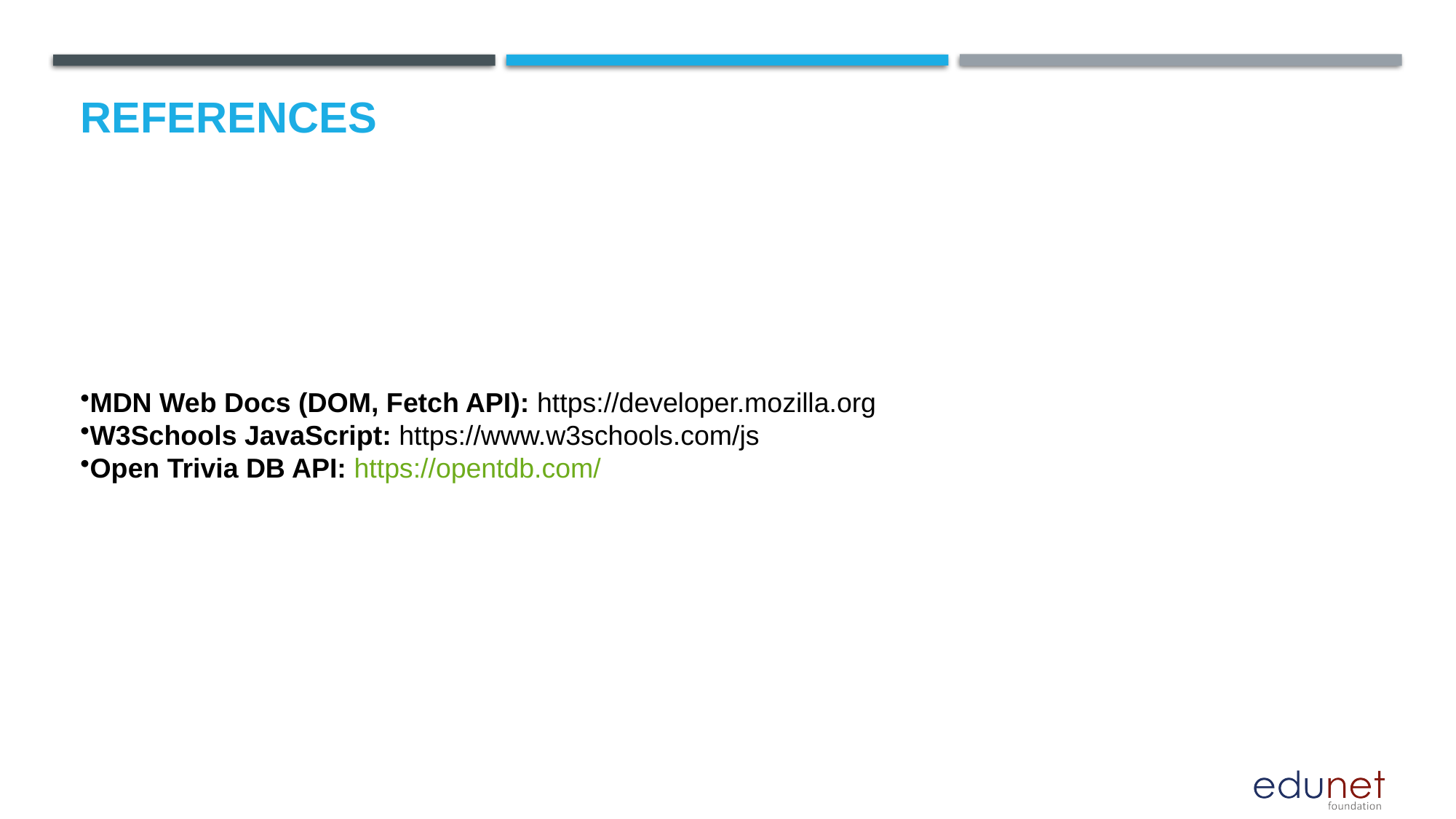

# References
MDN Web Docs (DOM, Fetch API): https://developer.mozilla.org
W3Schools JavaScript: https://www.w3schools.com/js
Open Trivia DB API: https://opentdb.com/